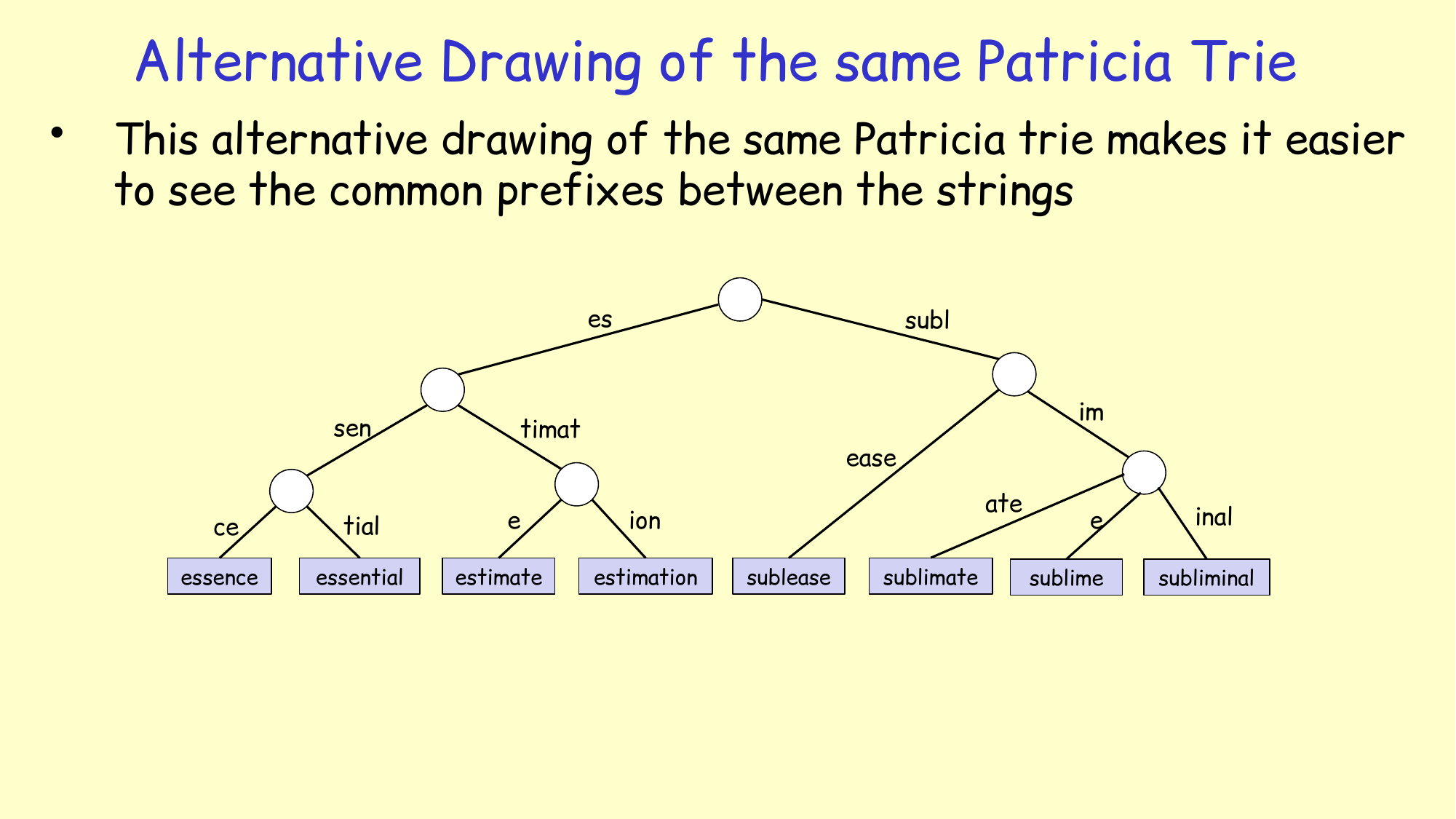

# Alternative Drawing of the same Patricia Trie
This alternative drawing of the same Patricia trie makes it easier to see the common prefixes between the strings

es
subl

im
sen
timat
ease

ate
inal
ion
e
e
tial
ce
essence
essential
estimate
estimation
sublease
sublimate
sublime
subliminal